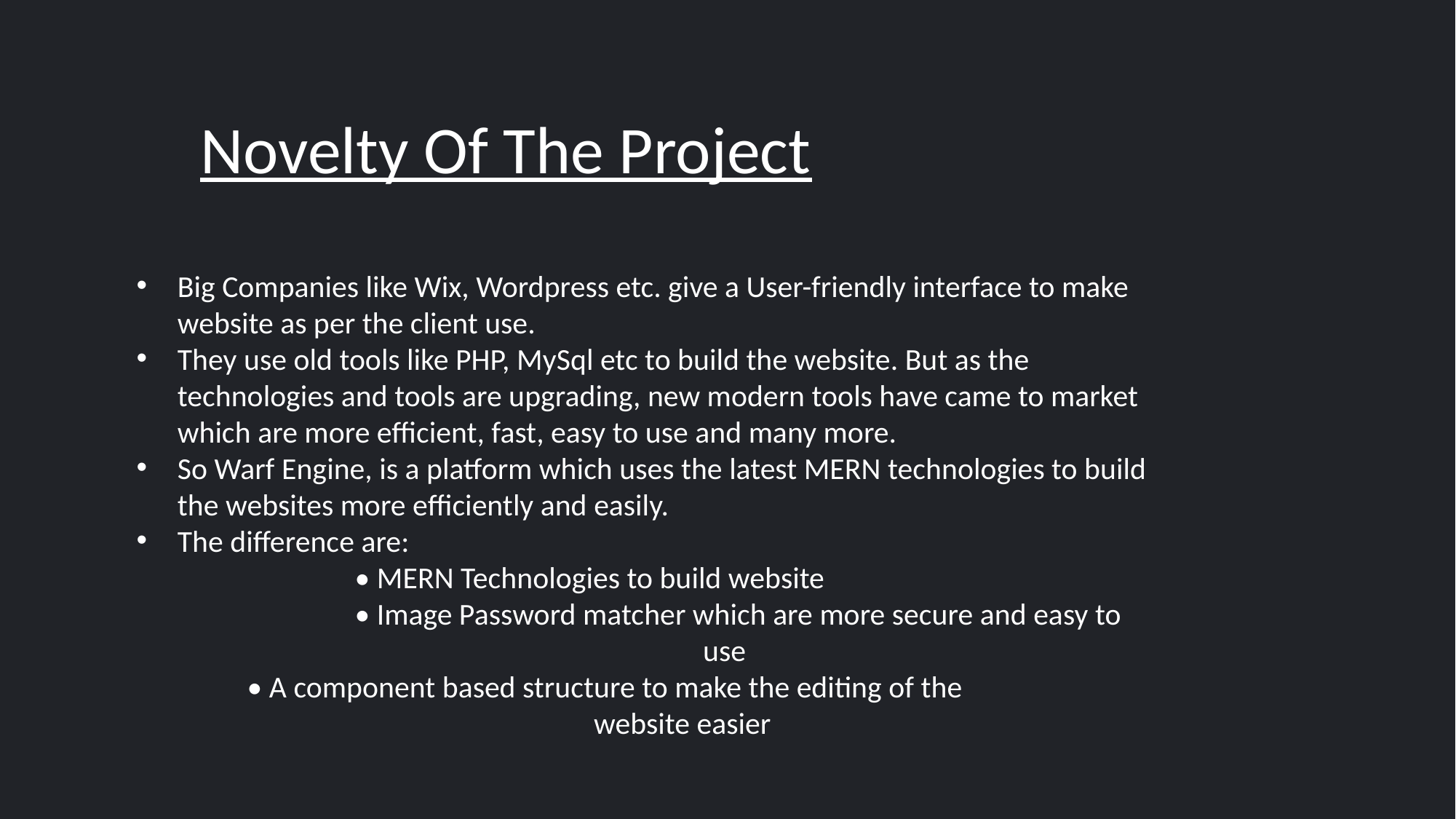

Novelty Of The Project
Big Companies like Wix, Wordpress etc. give a User-friendly interface to make website as per the client use.
They use old tools like PHP, MySql etc to build the website. But as the technologies and tools are upgrading, new modern tools have came to market which are more efficient, fast, easy to use and many more.
So Warf Engine, is a platform which uses the latest MERN technologies to build the websites more efficiently and easily.
The difference are:
		• MERN Technologies to build website
		• Image Password matcher which are more secure and easy to 			        		   use
                • A component based structure to make the editing of the     			       			   website easier